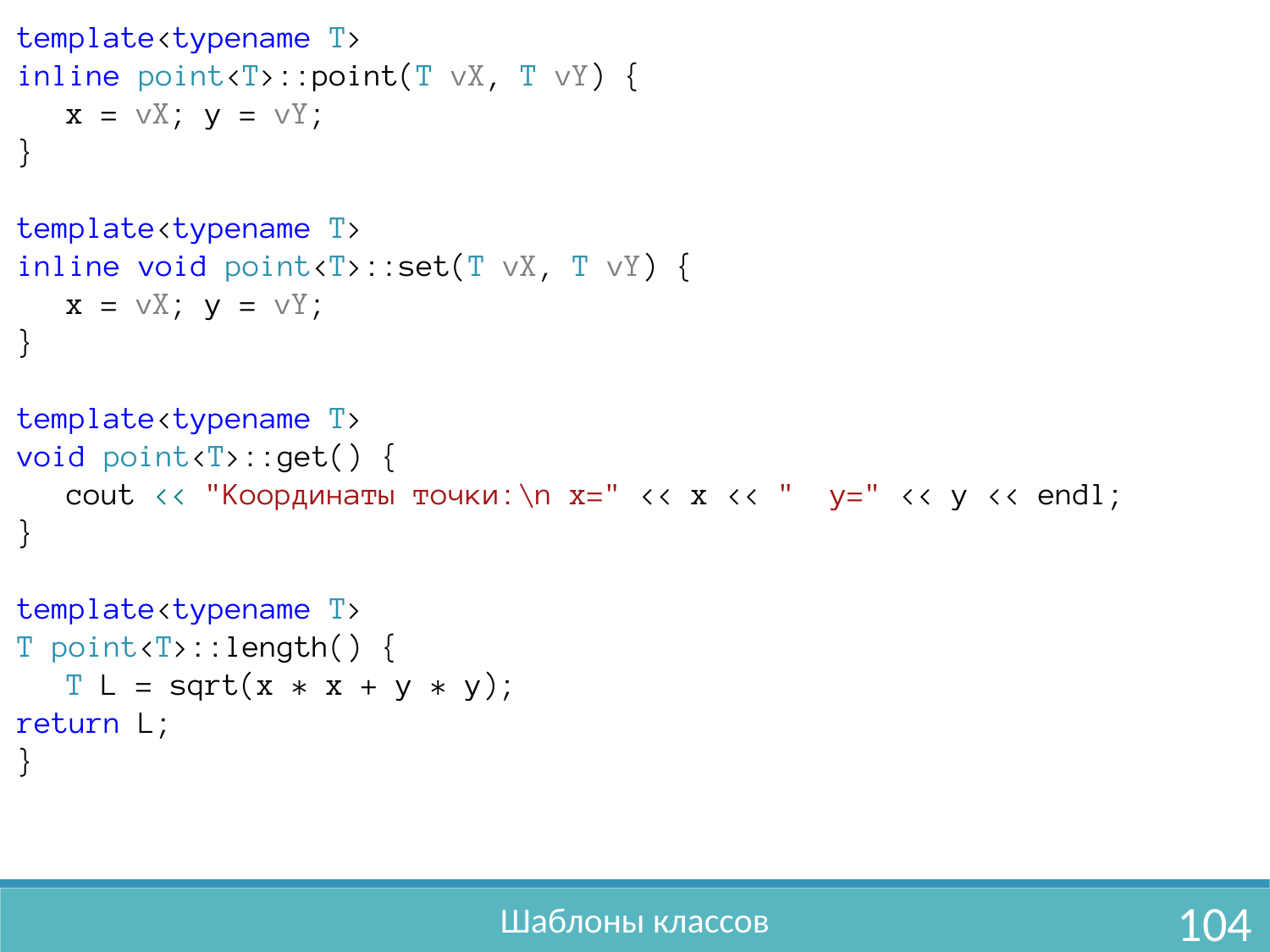

template<typename T>
inline point<T>::point(T vX, T vY) {
	x = vX; y = vY;
}

template<typename T>
inline void point<T>::set(T vX, T vY) {
	x = vX; y = vY;
}

template<typename T>
void point<T>::get() {
	cout << "Координаты точки:\n x=" << x << "  y=" << y << endl;
}

template<typename T>
T point<T>::length() {
	T L = sqrt(x * x + y * y);
return L;
}
104
Шаблоны классов